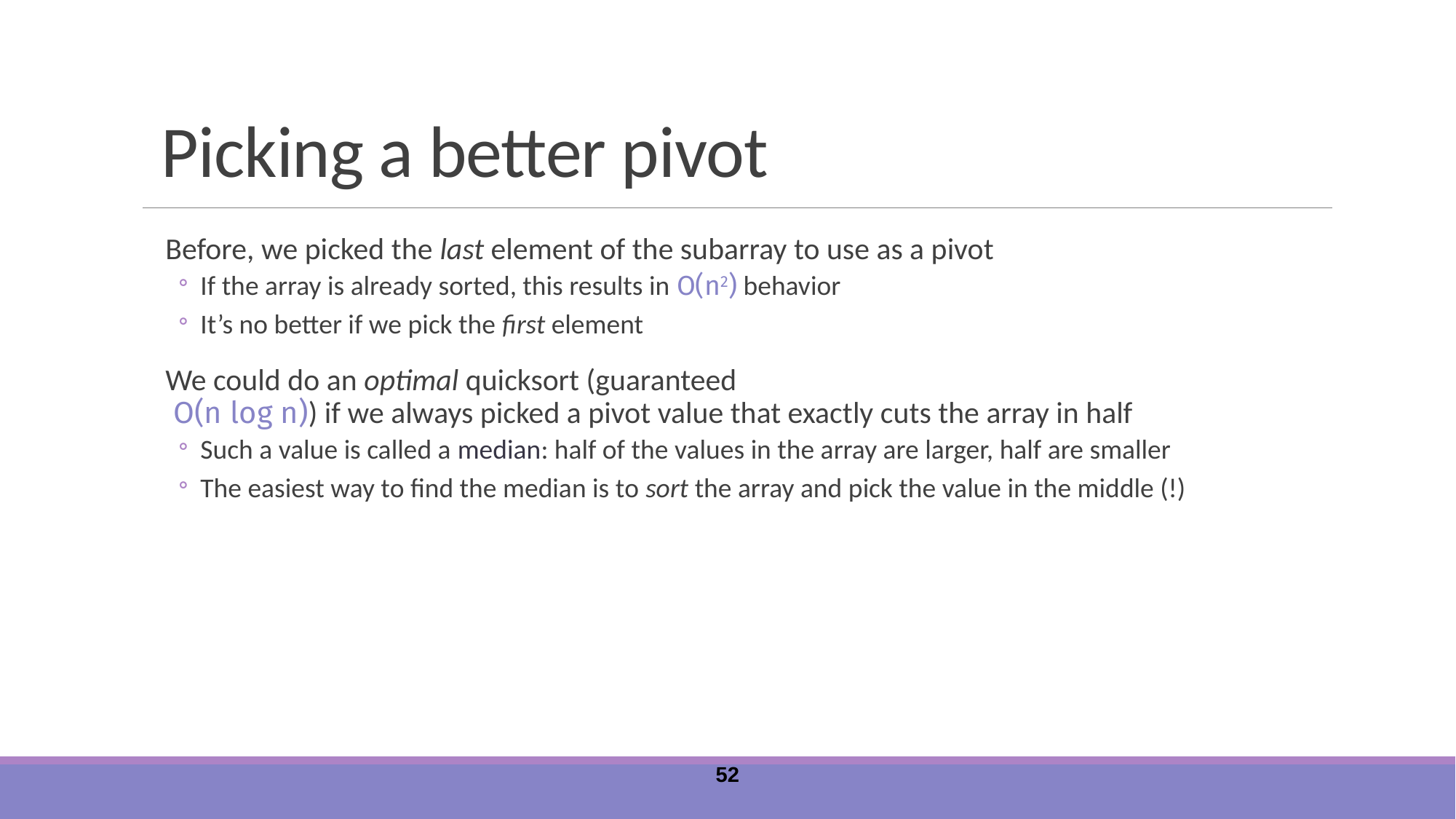

# Picking a better pivot
Before, we picked the last element of the subarray to use as a pivot
If the array is already sorted, this results in O(n2) behavior
It’s no better if we pick the first element
We could do an optimal quicksort (guaranteed
 O(n log n)) if we always picked a pivot value that exactly cuts the array in half
Such a value is called a median: half of the values in the array are larger, half are smaller
The easiest way to find the median is to sort the array and pick the value in the middle (!)
52